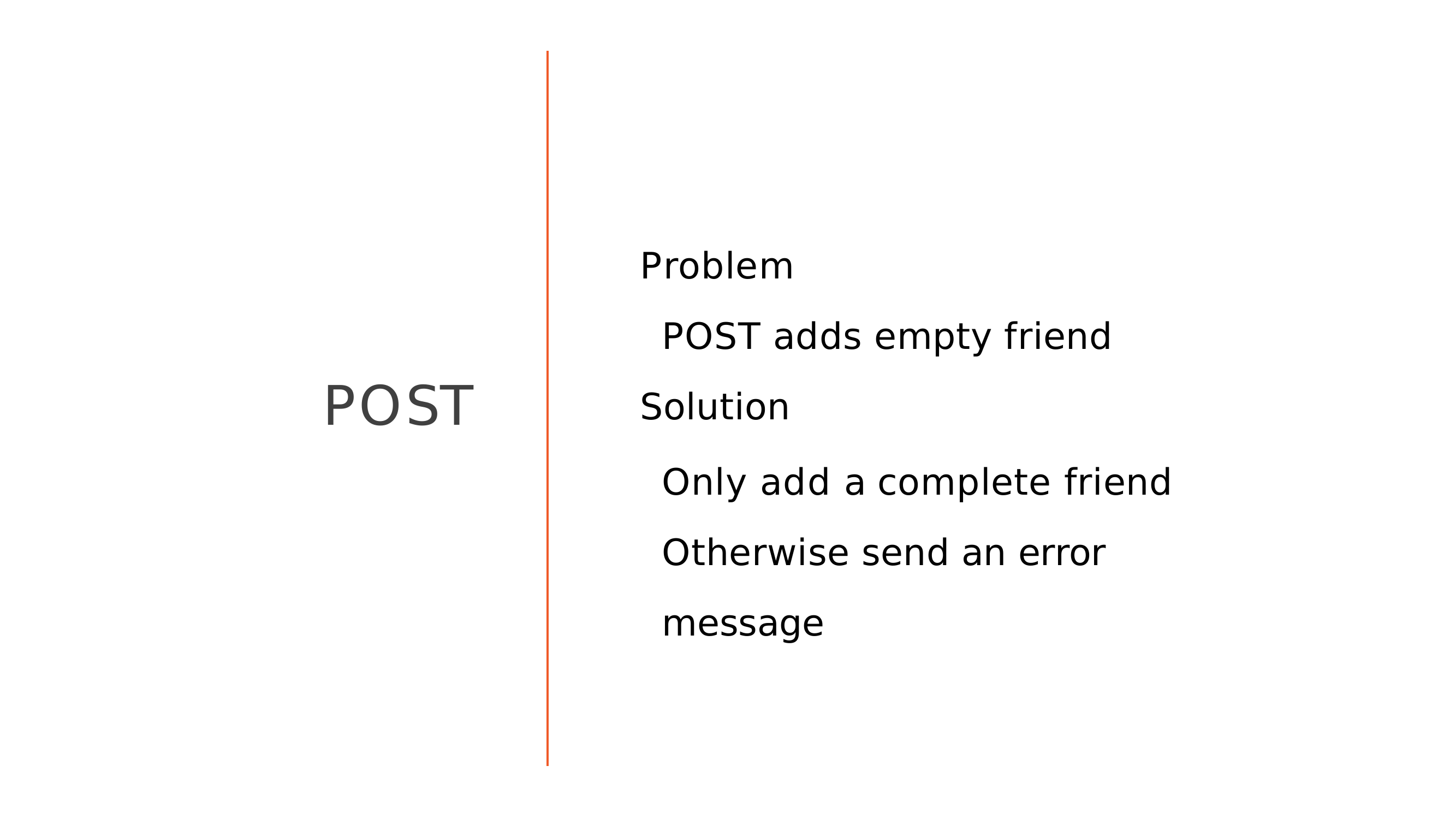

# Problem
POST adds empty friend
Solution
Only add a complete friend  Otherwise send an error message
POST
6